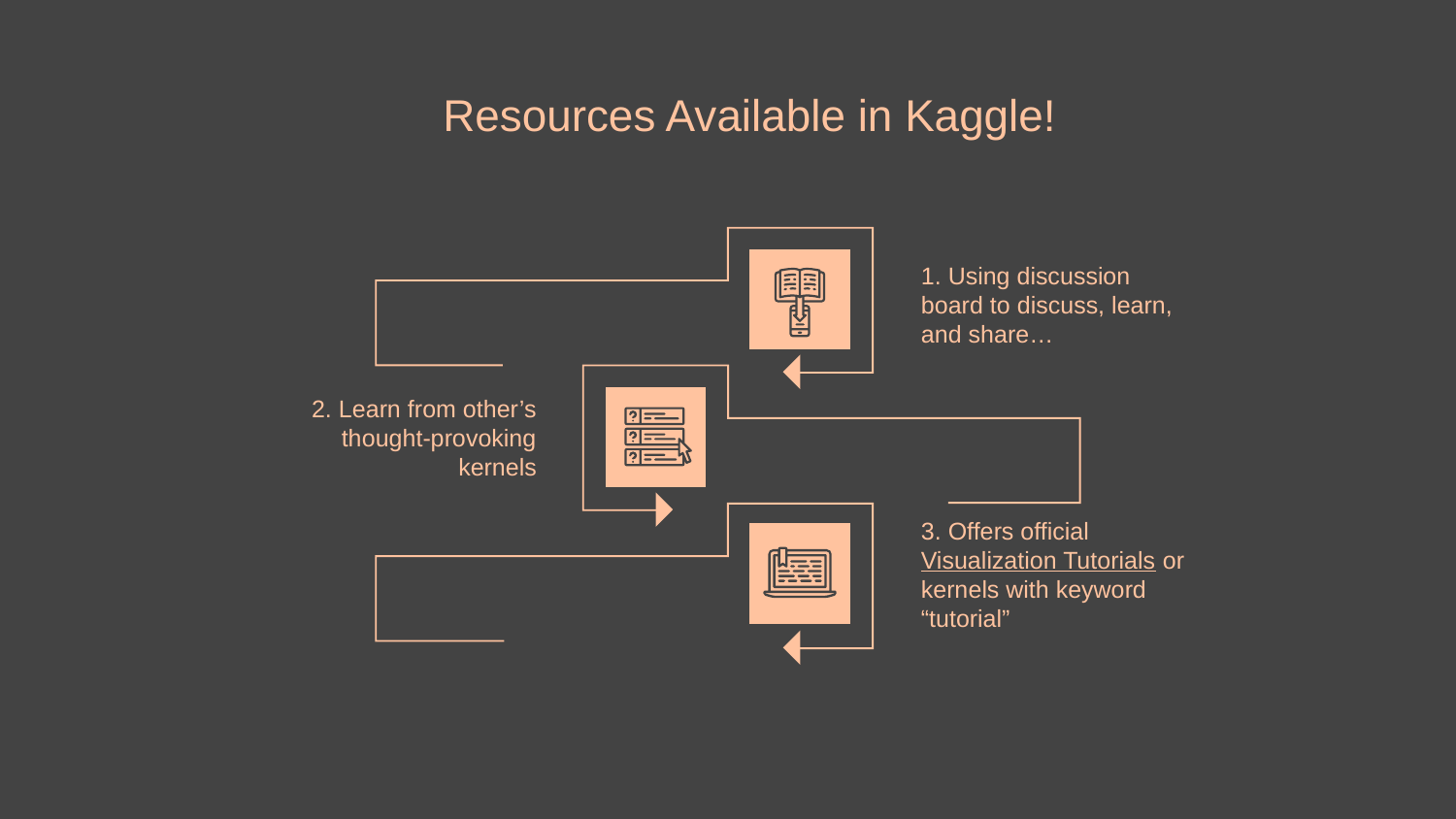

# Resources Available in Kaggle!

1. Using discussion board to discuss, learn, and share…

2. Learn from other’s thought-provoking kernels

3. Offers official Visualization Tutorials or kernels with keyword “tutorial”